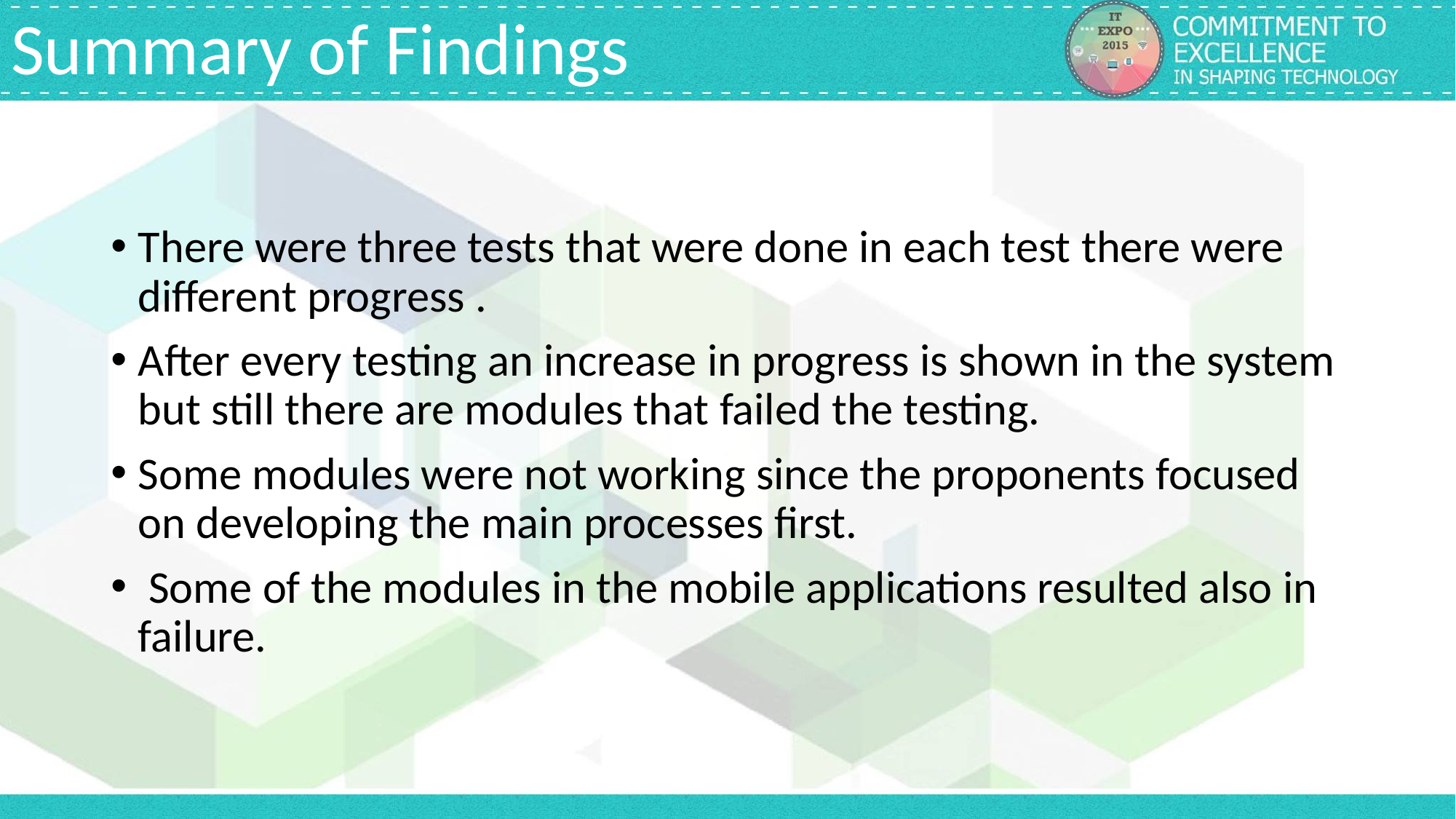

# Summary of Findings
There were three tests that were done in each test there were different progress .
After every testing an increase in progress is shown in the system but still there are modules that failed the testing.
Some modules were not working since the proponents focused on developing the main processes first.
 Some of the modules in the mobile applications resulted also in failure.